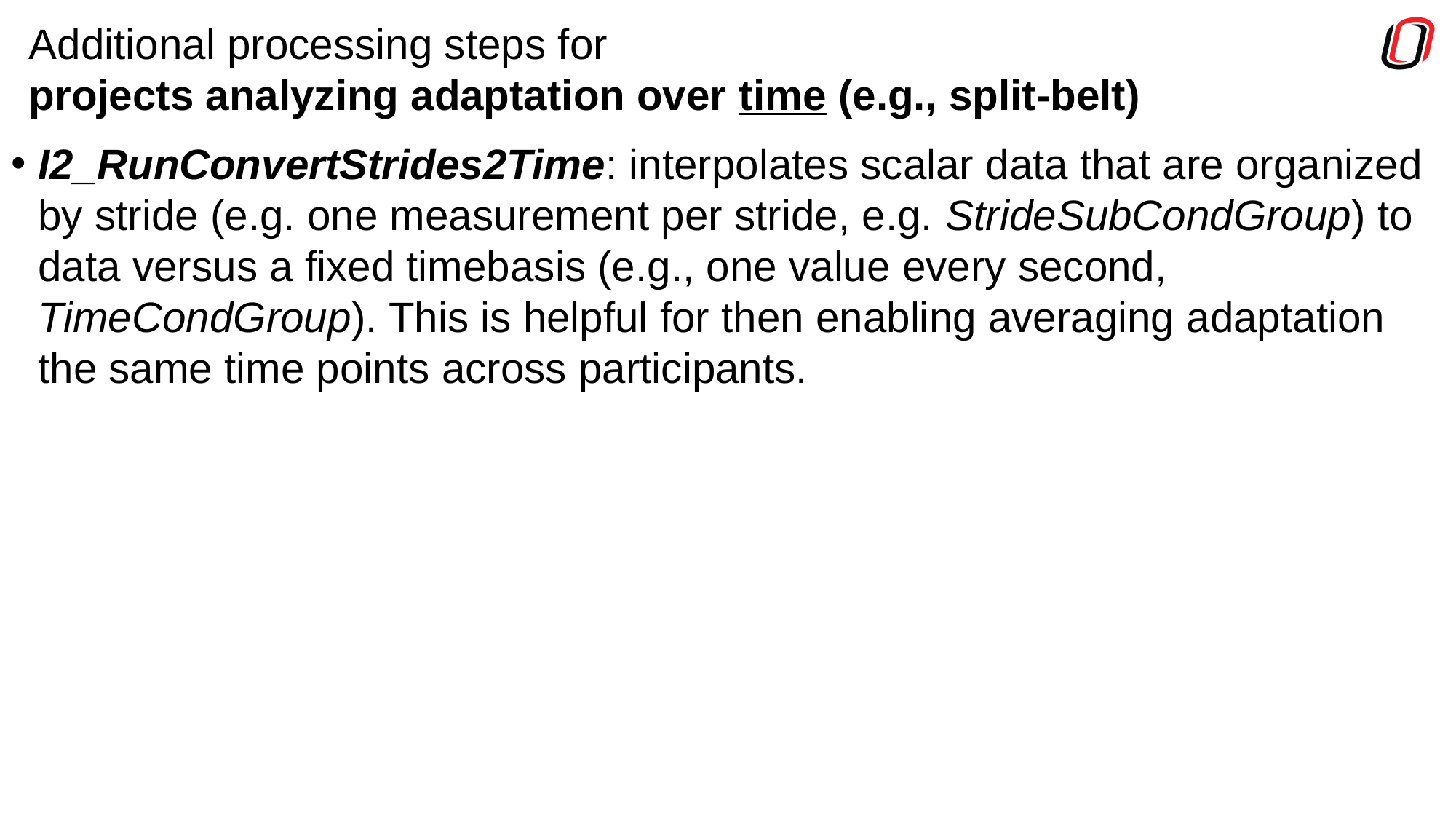

# Additional processing steps for projects analyzing adaptation over time (e.g., split-belt)
I2_RunConvertStrides2Time: interpolates scalar data that are organized by stride (e.g. one measurement per stride, e.g. StrideSubCondGroup) to data versus a fixed timebasis (e.g., one value every second, TimeCondGroup). This is helpful for then enabling averaging adaptation the same time points across participants.